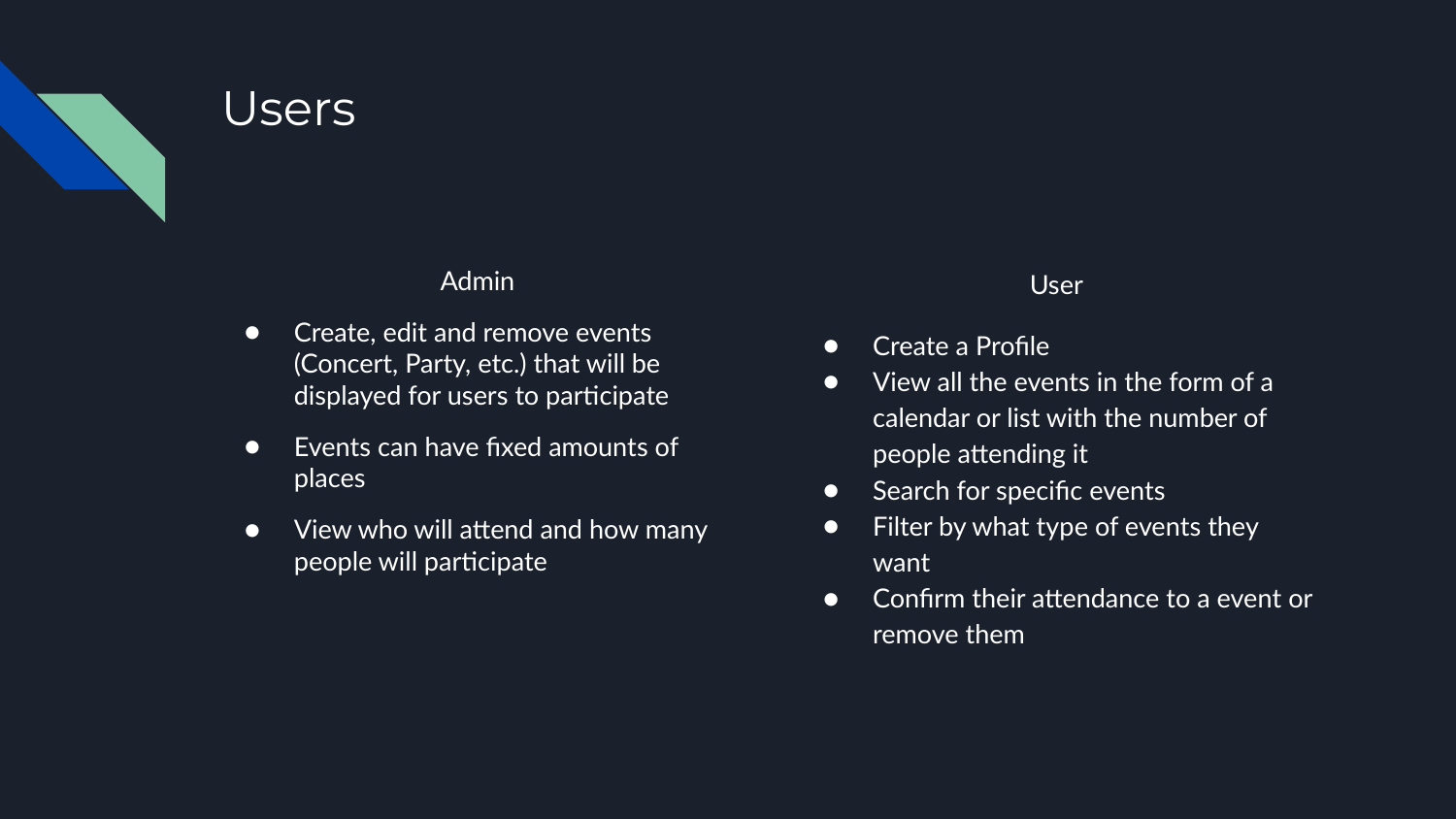

# Users
Admin
Create, edit and remove events (Concert, Party, etc.) that will be displayed for users to participate
Events can have fixed amounts of places
View who will attend and how many people will participate
User
Create a Profile
View all the events in the form of a calendar or list with the number of people attending it
Search for specific events
Filter by what type of events they want
Confirm their attendance to a event or remove them